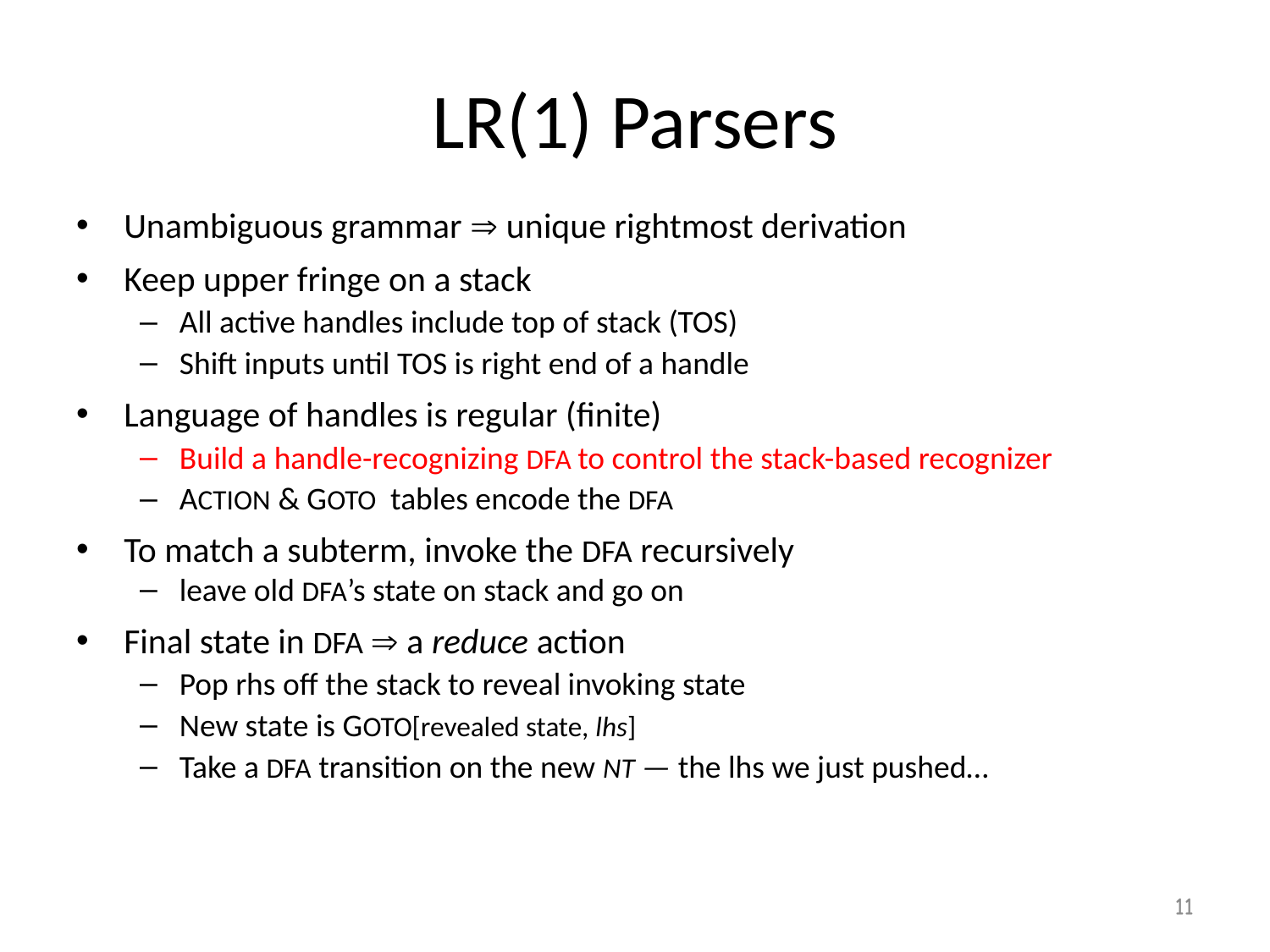

LR(1) Parsers
Unambiguous grammar ⇒ unique rightmost derivation
Keep upper fringe on a stack
All active handles include top of stack (TOS)
Shift inputs until TOS is right end of a handle
Language of handles is regular (finite)
Build a handle-recognizing DFA to control the stack-based recognizer
ACTION & GOTO  tables encode the DFA
To match a subterm, invoke the DFA recursively
leave old DFA’s state on stack and go on
Final state in DFA ⇒ a reduce action
Pop rhs off the stack to reveal invoking state
New state is GOTO[revealed state, lhs]
Take a DFA transition on the new NT — the lhs we just pushed…
11